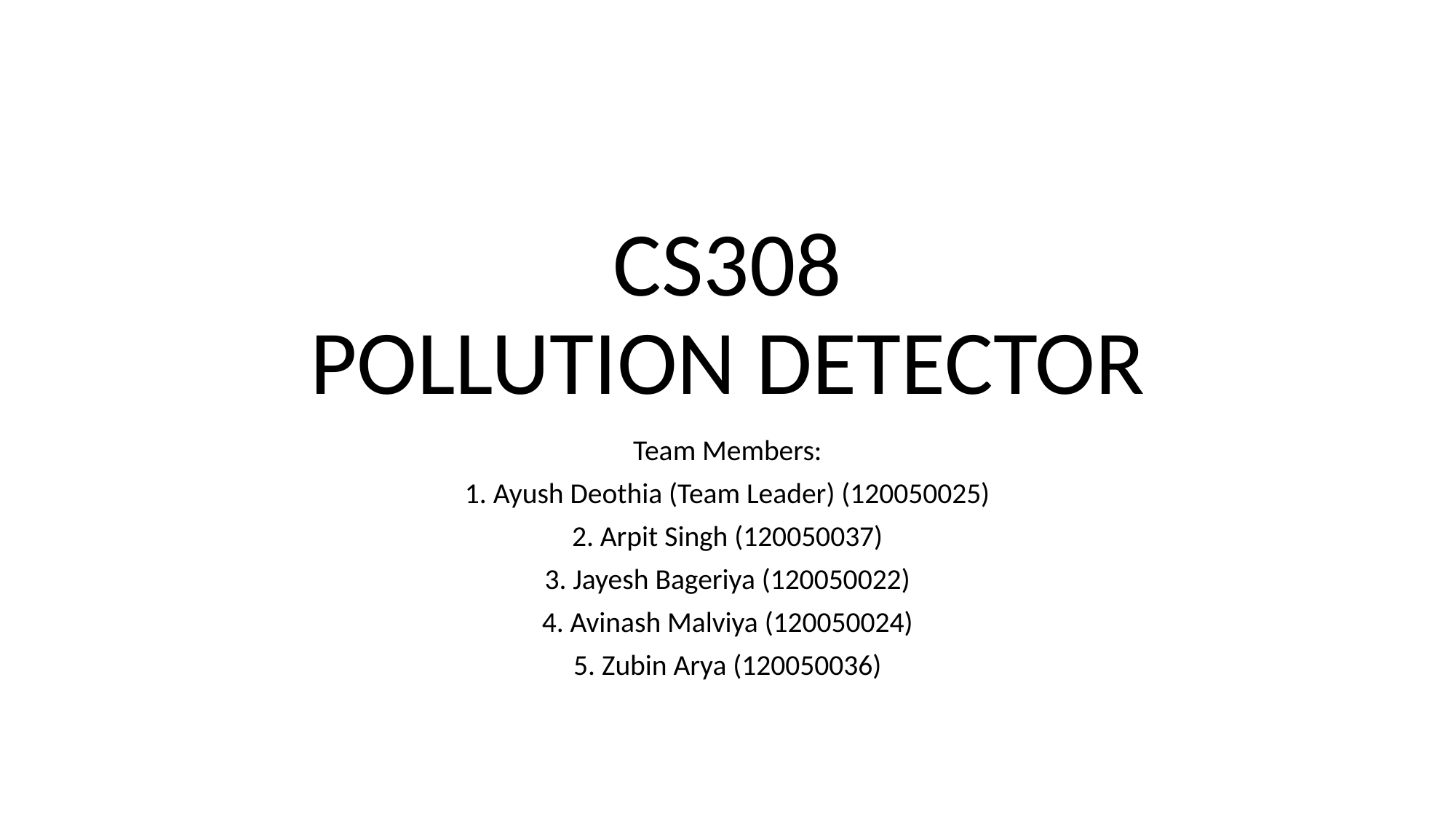

# CS308 POLLUTION DETECTOR
Team Members:
1. Ayush Deothia (Team Leader) (120050025)
2. Arpit Singh (120050037)
3. Jayesh Bageriya (120050022)
4. Avinash Malviya (120050024)
5. Zubin Arya (120050036)